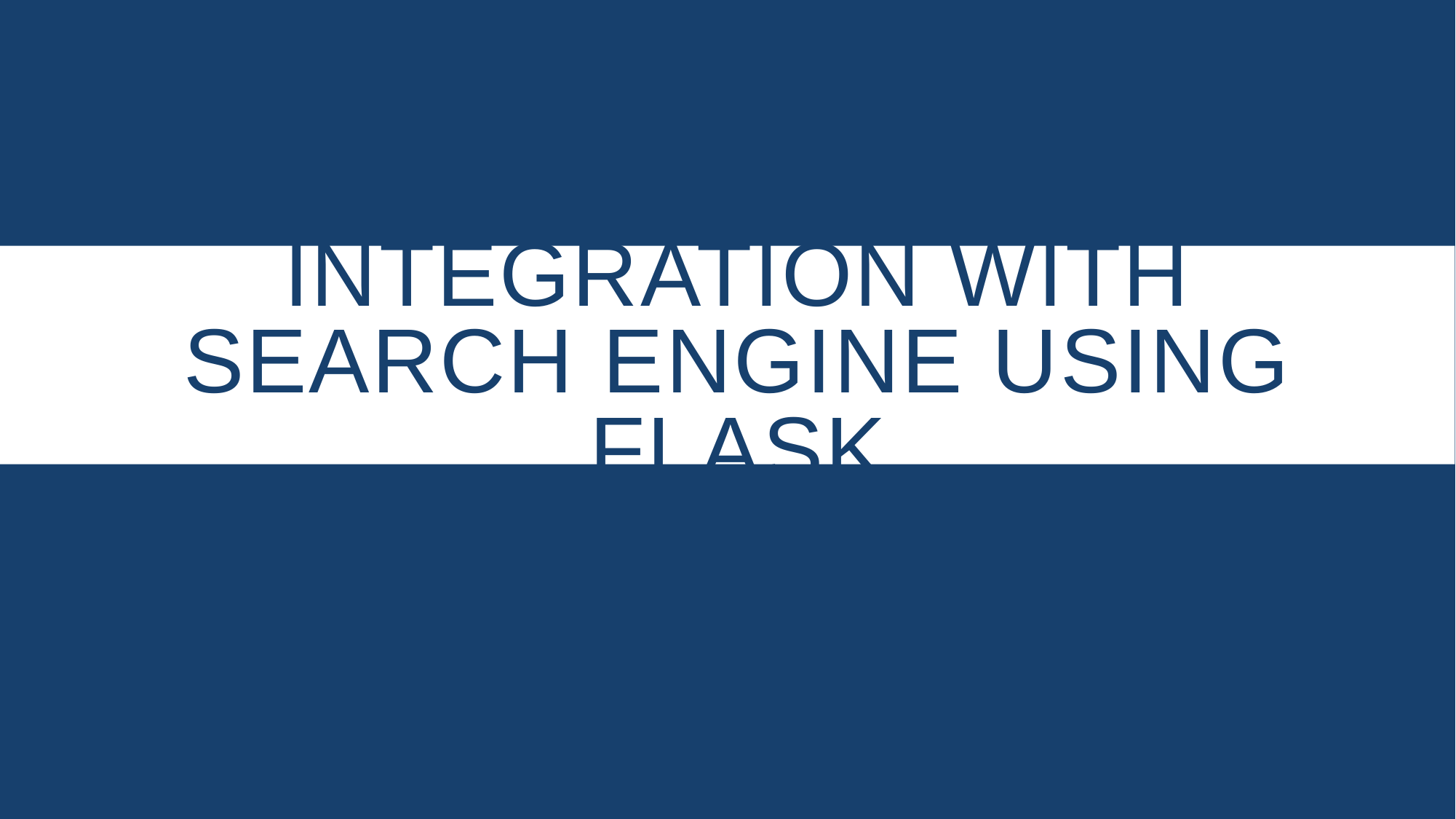

# Integration with search engine using Flask